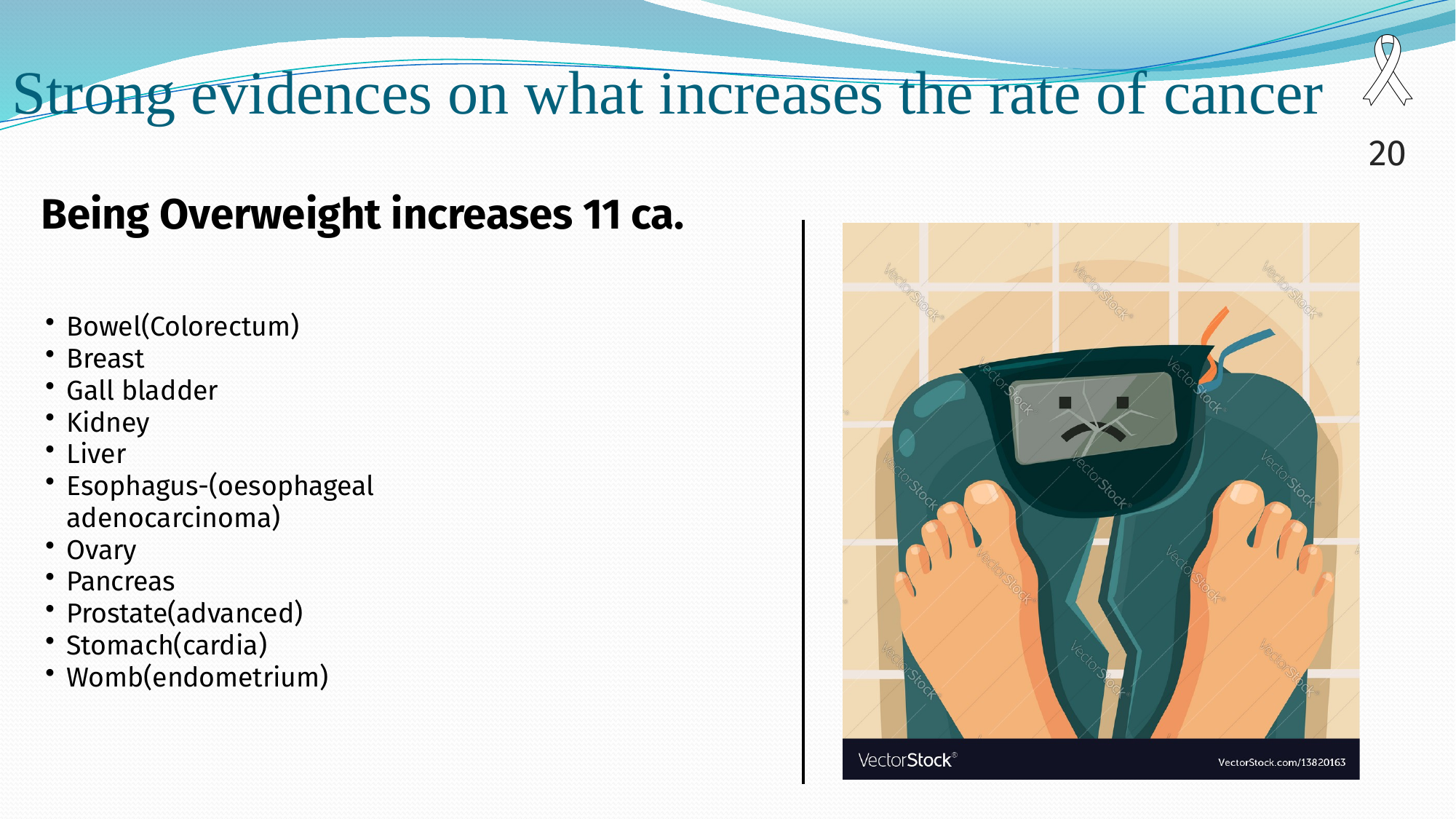

# Strong evidences on what increases the rate of cancer
20
Being Overweight increases 11 ca.

Bowel(Colorectum)
Breast
Gall bladder
Kidney
Liver
Esophagus-(oesophageal adenocarcinoma)
Ovary
Pancreas
Prostate(advanced)
Stomach(cardia)
Womb(endometrium)